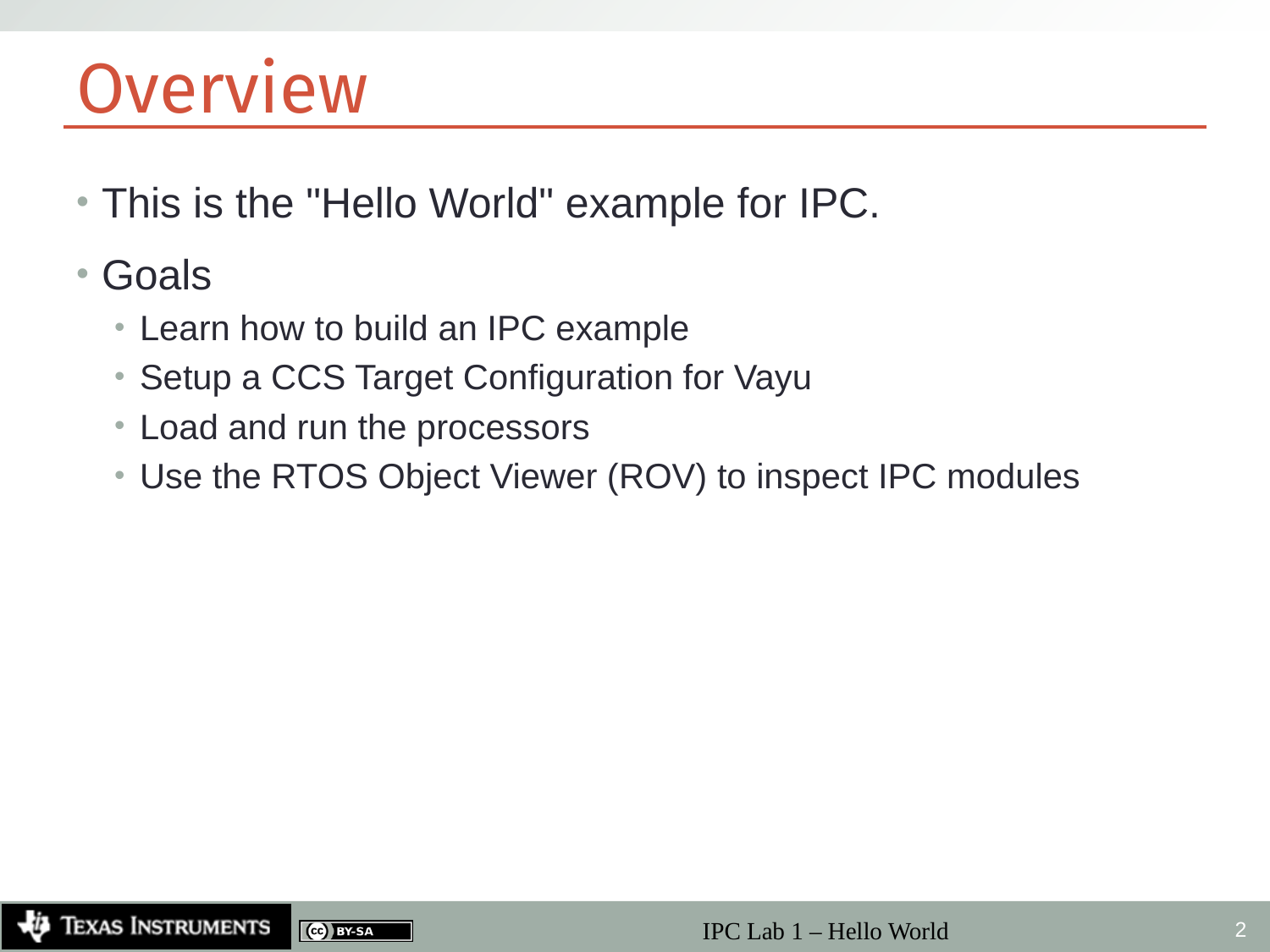

# Overview
This is the "Hello World" example for IPC.
Goals
Learn how to build an IPC example
Setup a CCS Target Configuration for Vayu
Load and run the processors
Use the RTOS Object Viewer (ROV) to inspect IPC modules
2
IPC Lab 1 – Hello World